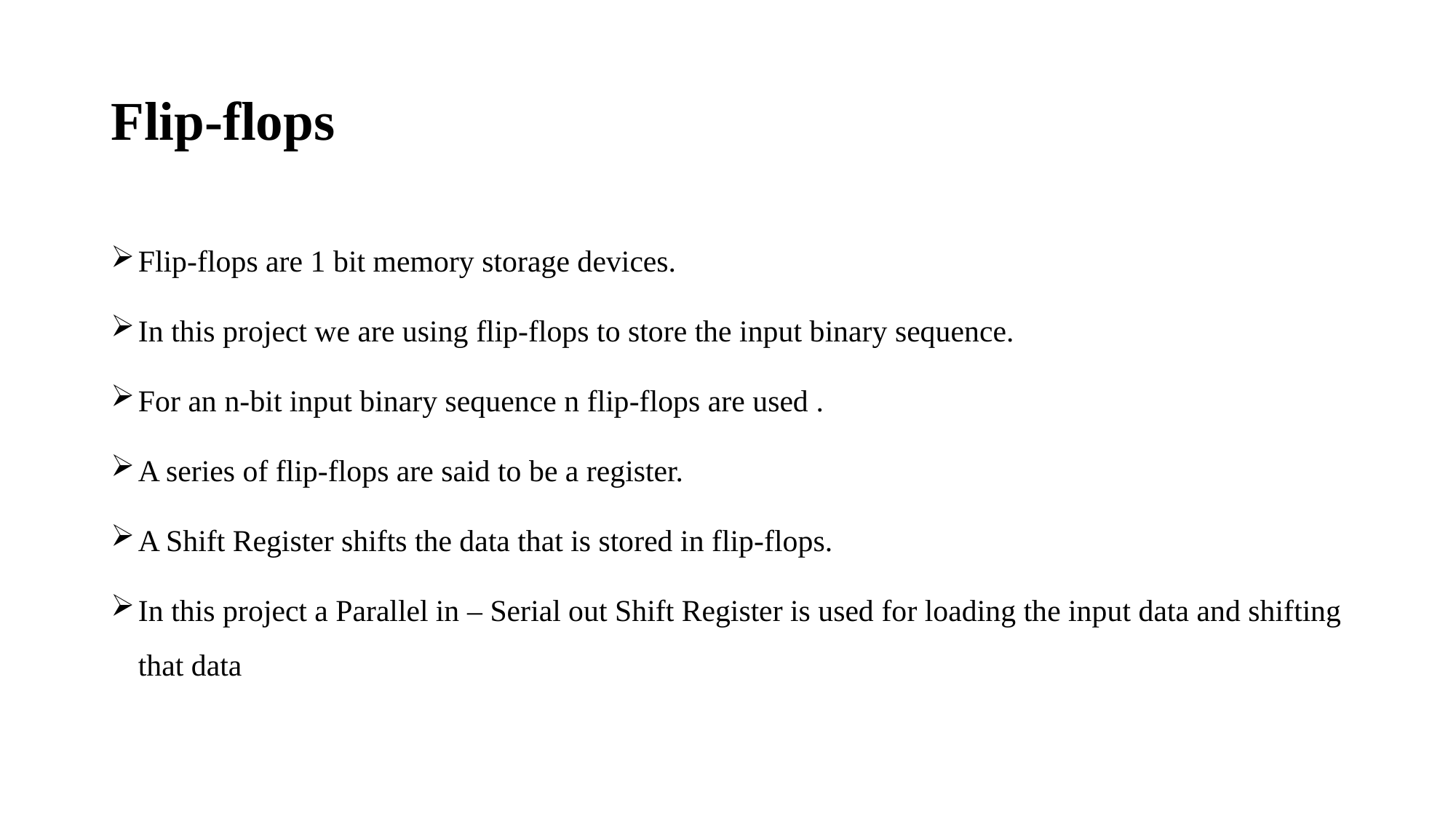

# Flip-flops
Flip-flops are 1 bit memory storage devices.
In this project we are using flip-flops to store the input binary sequence.
For an n-bit input binary sequence n flip-flops are used .
A series of flip-flops are said to be a register.
A Shift Register shifts the data that is stored in flip-flops.
In this project a Parallel in – Serial out Shift Register is used for loading the input data and shifting that data